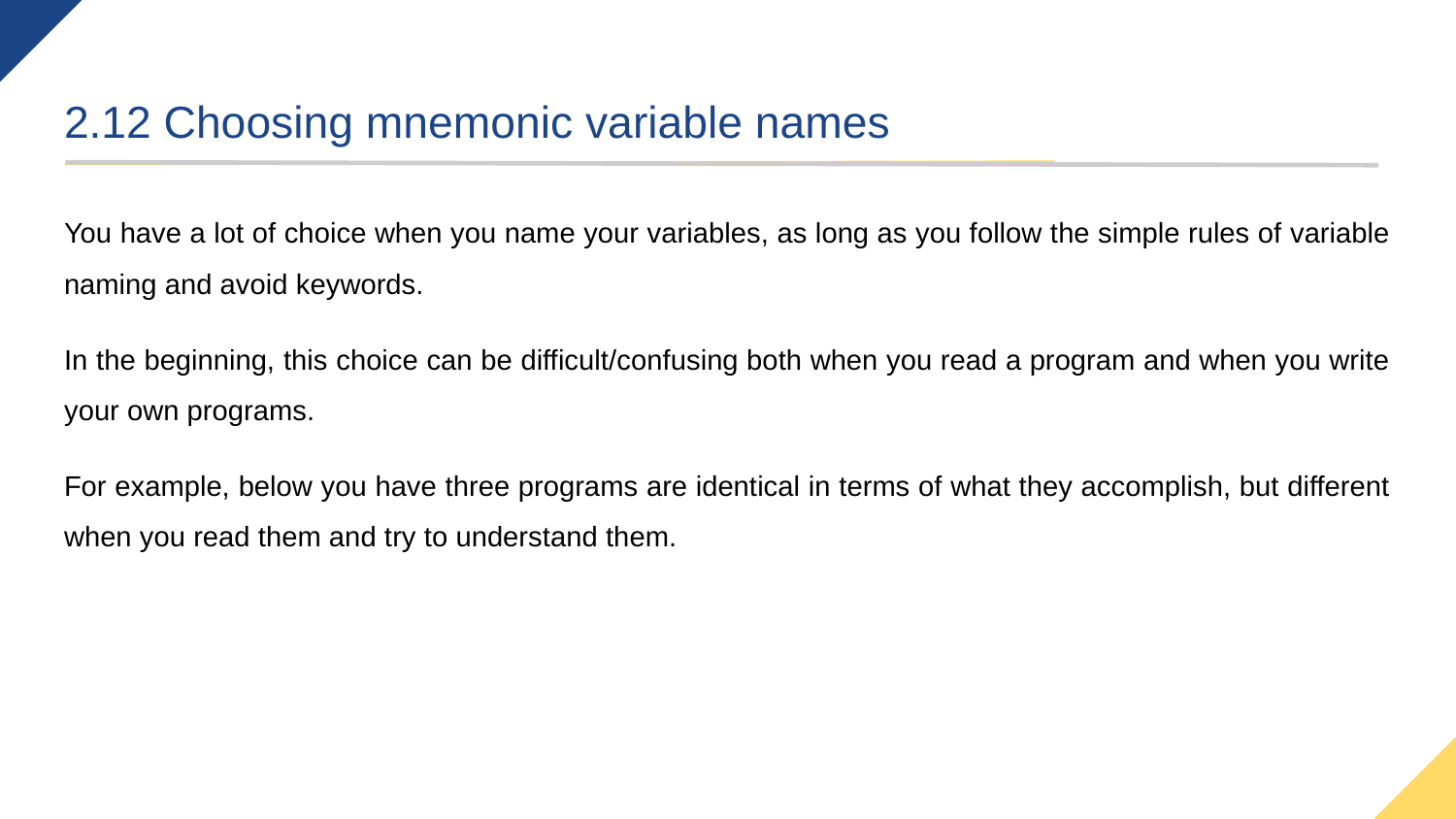

# 2.12 Choosing mnemonic variable names
You have a lot of choice when you name your variables, as long as you follow the simple rules of variable naming and avoid keywords.
In the beginning, this choice can be difficult/confusing both when you read a program and when you write your own programs.
For example, below you have three programs are identical in terms of what they accomplish, but different when you read them and try to understand them.